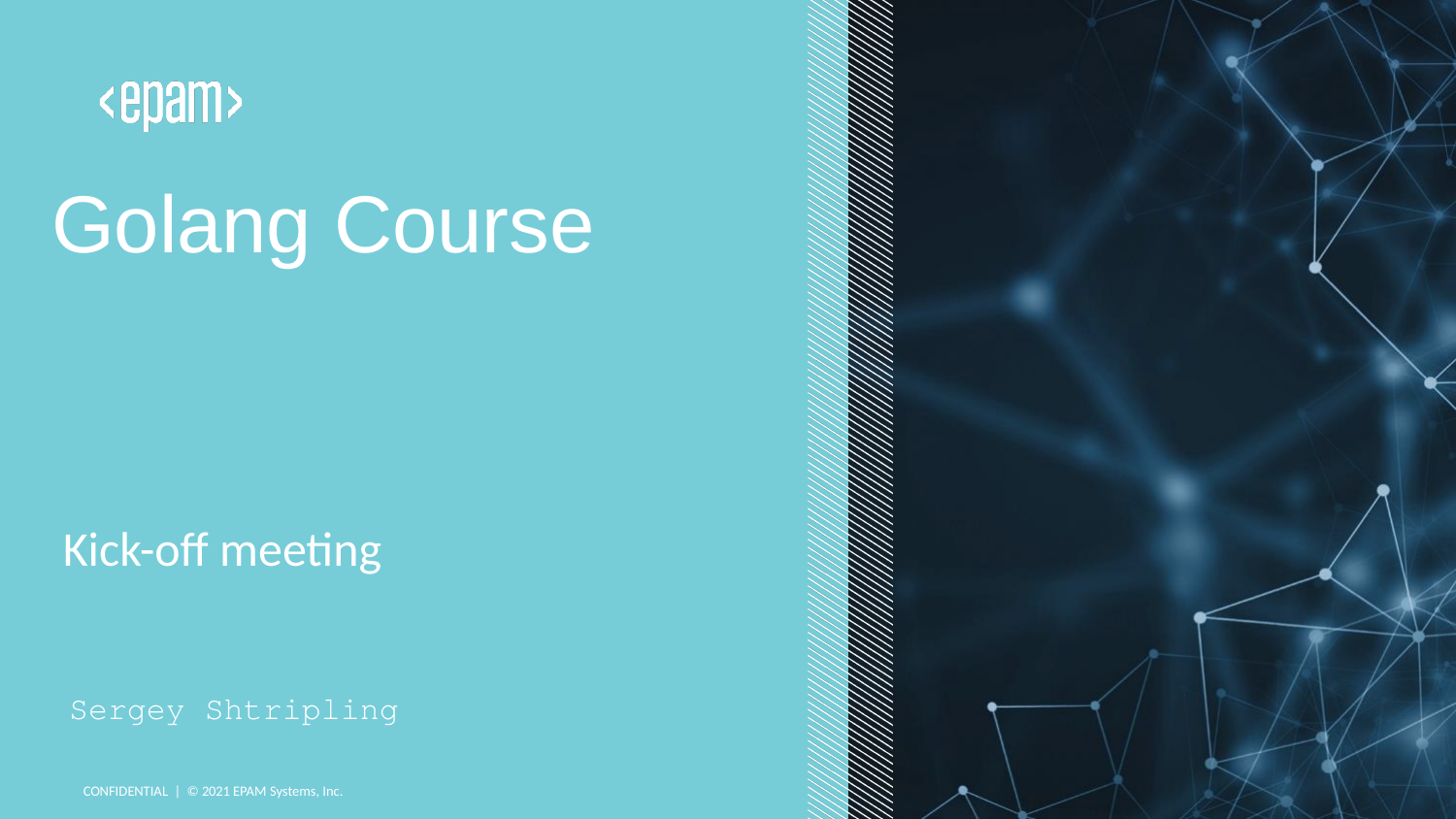

# Golang Course
Kick-off meeting
Sergey Shtripling
CONFIDENTIAL  |  © 2021 EPAM Systems, Inc.